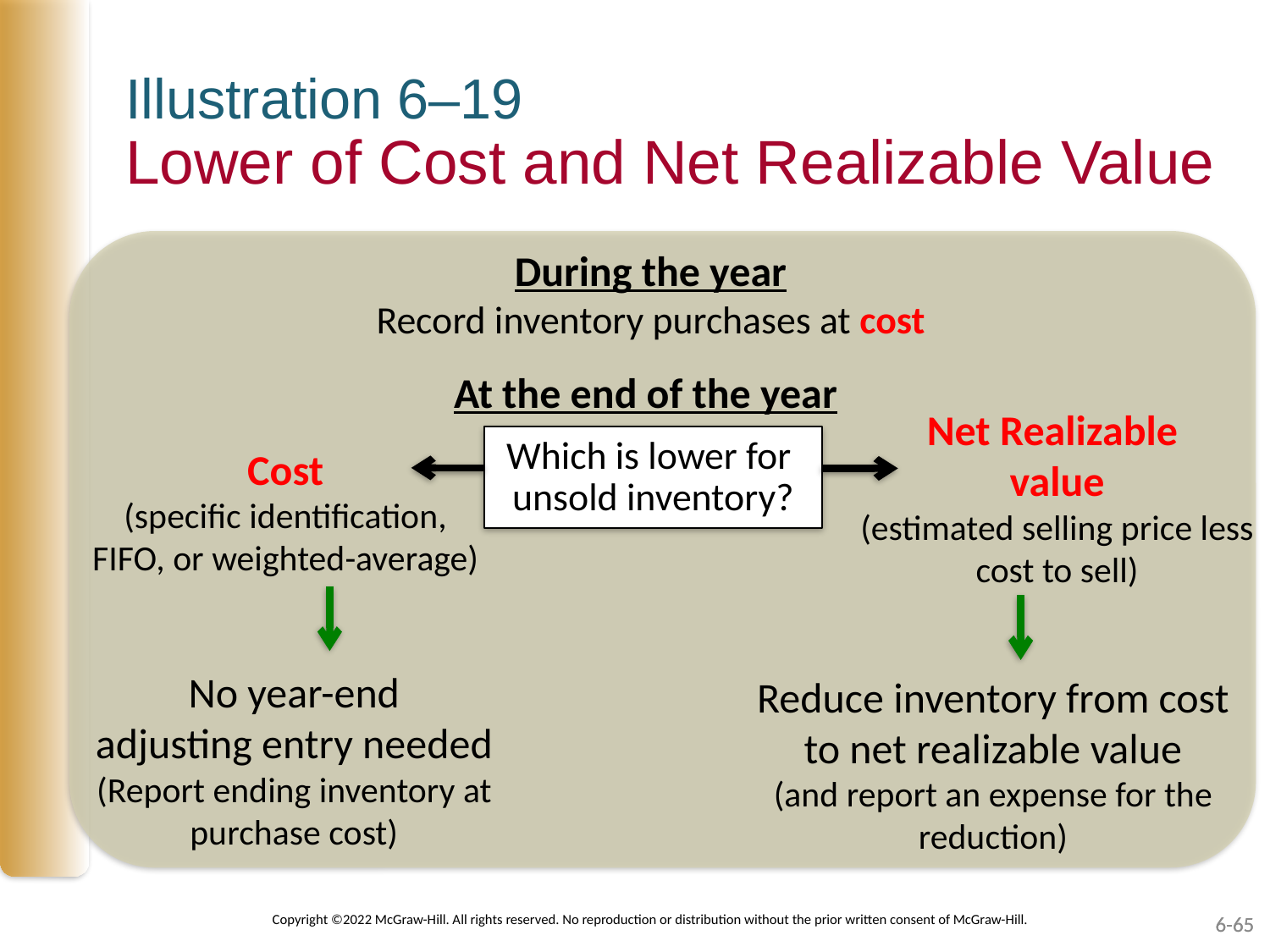

# Illustration 6–19 Lower of Cost and Net Realizable Value

During the year
Record inventory purchases at cost
At the end of the year
Net Realizable
value
(estimated selling price less cost to sell)

Which is lower for
unsold inventory?
Cost
(specific identification, FIFO, or weighted-average)
No year-end
adjusting entry needed
(Report ending inventory at purchase cost)
Reduce inventory from cost to net realizable value
(and report an expense for the reduction)
Copyright ©2022 McGraw-Hill. All rights reserved. No reproduction or distribution without the prior written consent of McGraw-Hill.
6-65